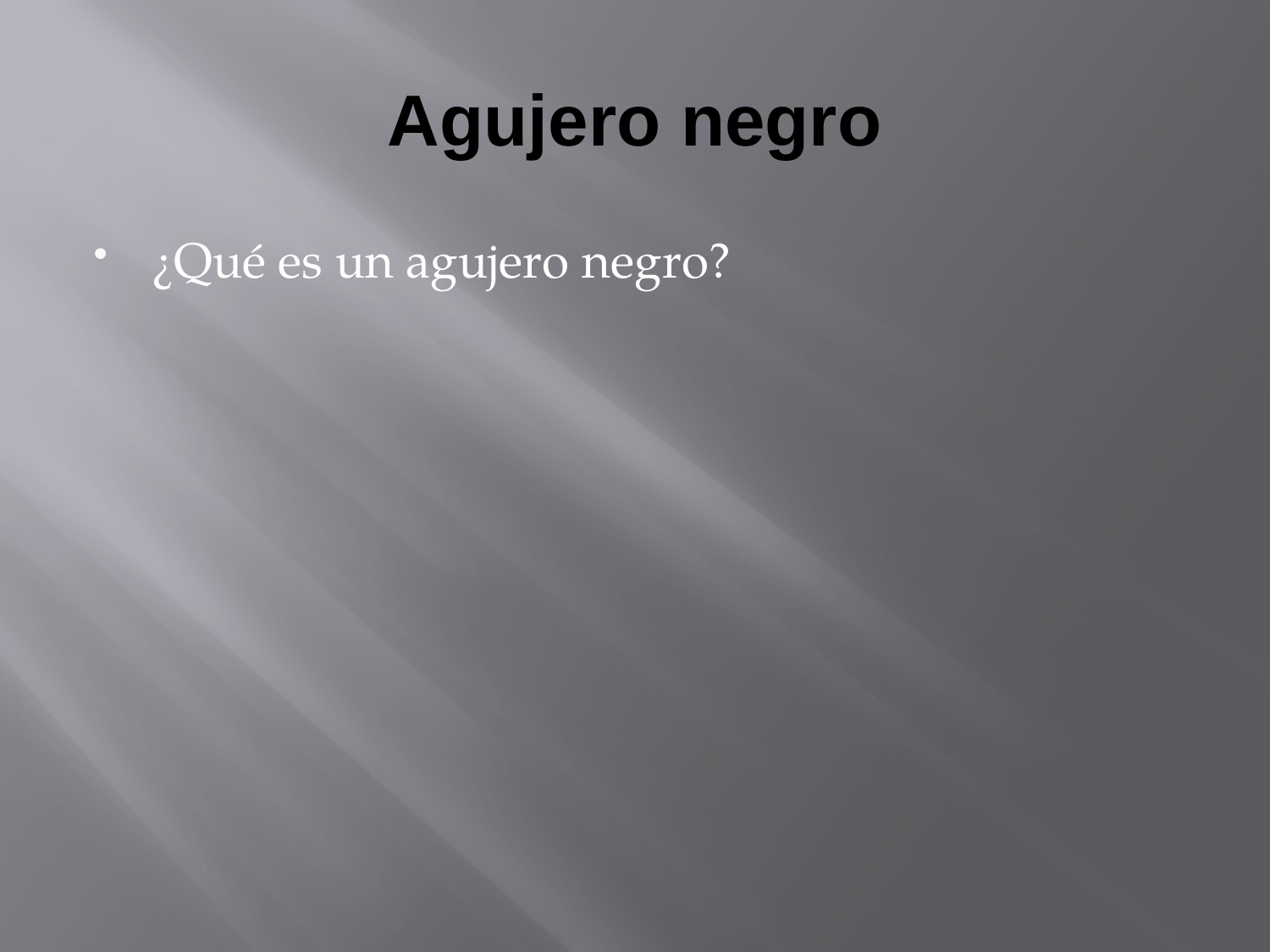

# Agujero negro
¿Qué es un agujero negro?